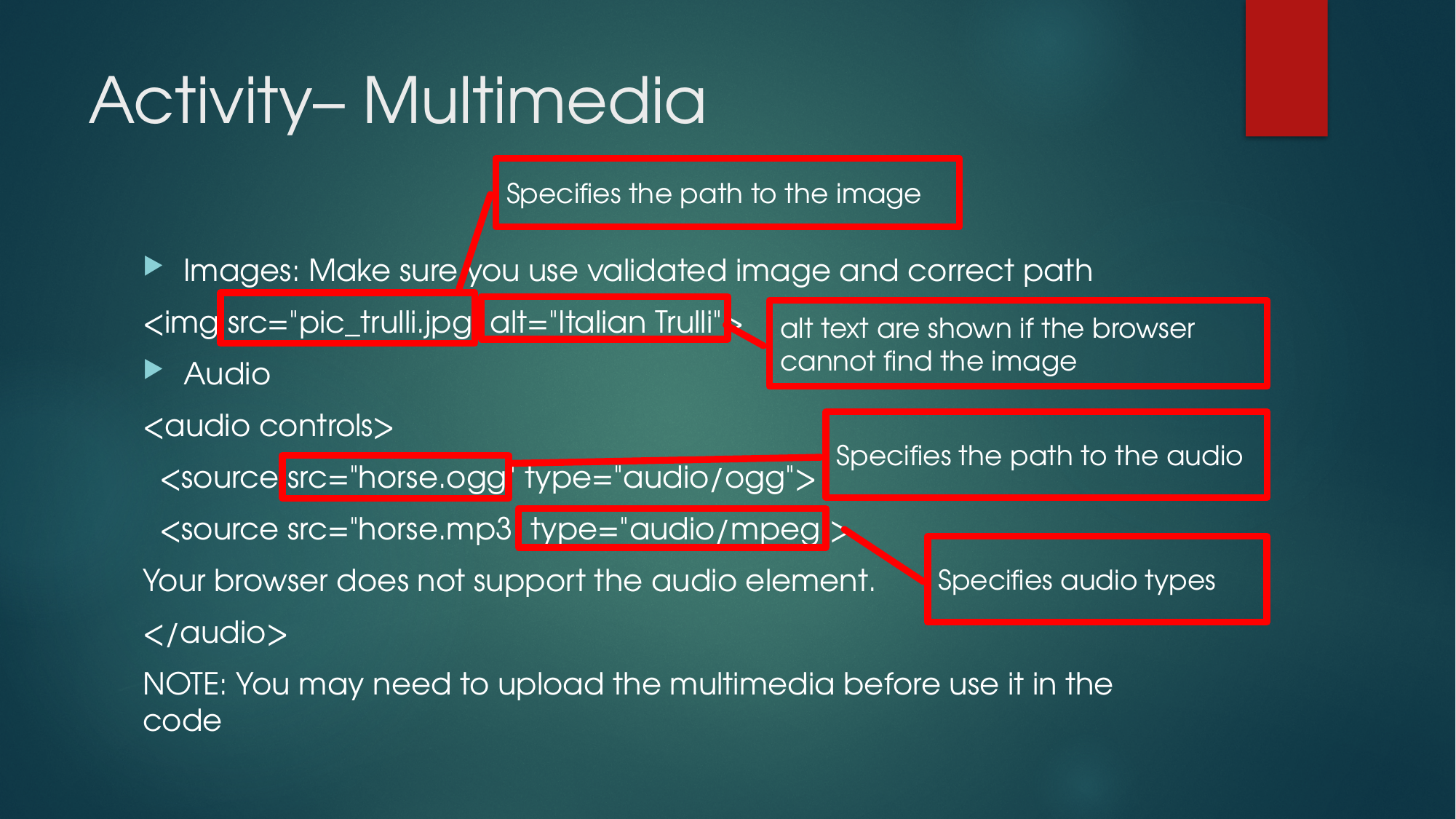

# Activity– Multimedia
Specifies the path to the image
Images: Make sure you use validated image and correct path
<img src="pic_trulli.jpg" alt="Italian Trulli">
Audio
<audio controls>
  <source src="horse.ogg" type="audio/ogg">
  <source src="horse.mp3" type="audio/mpeg">
Your browser does not support the audio element.
</audio>
NOTE: You may need to upload the multimedia before use it in the code

alt text are shown if the browser cannot find the image
Specifies the path to the audio

Specifies audio types